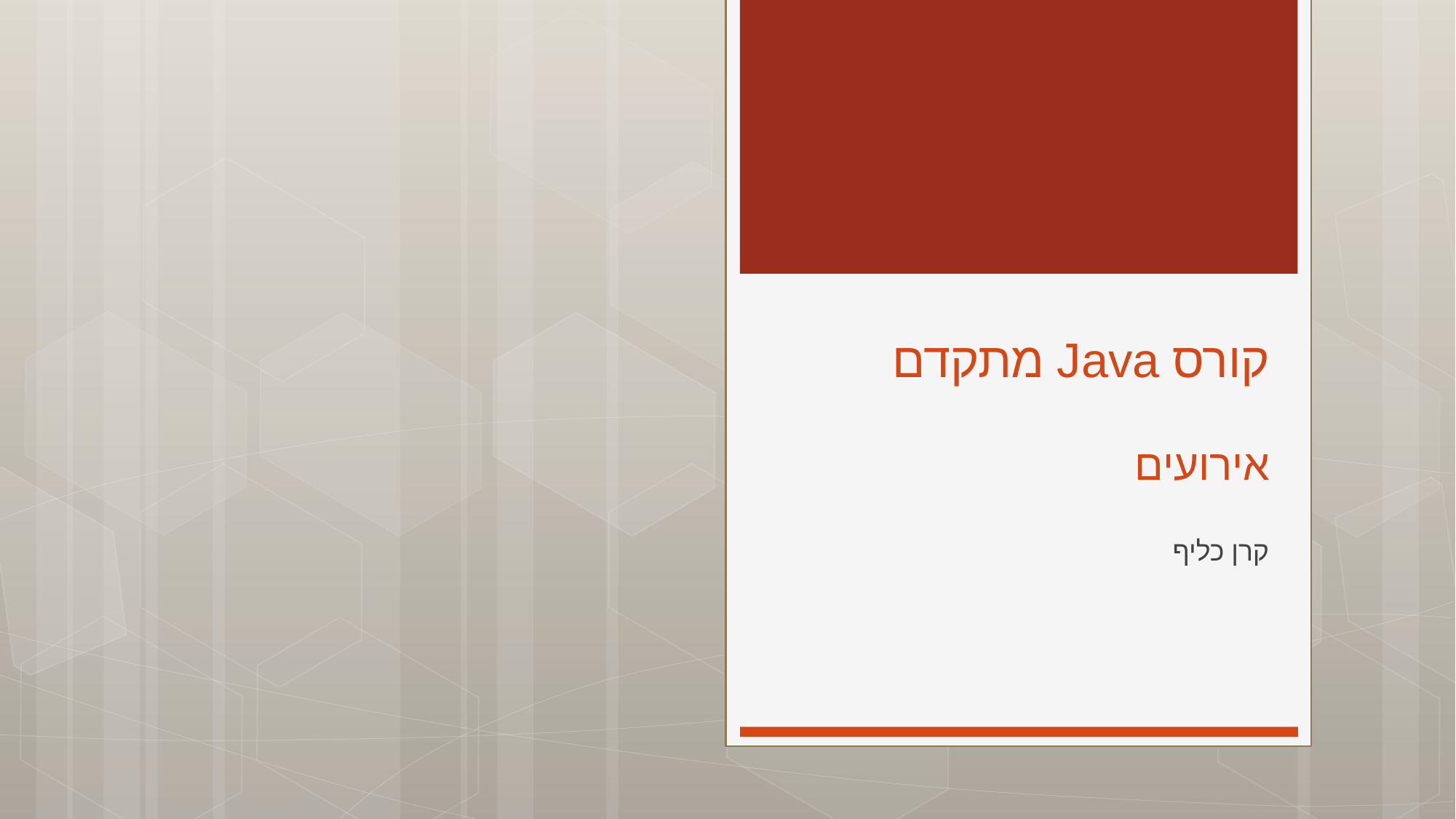

# קורס Java מתקדם אירועים
קרן כליף